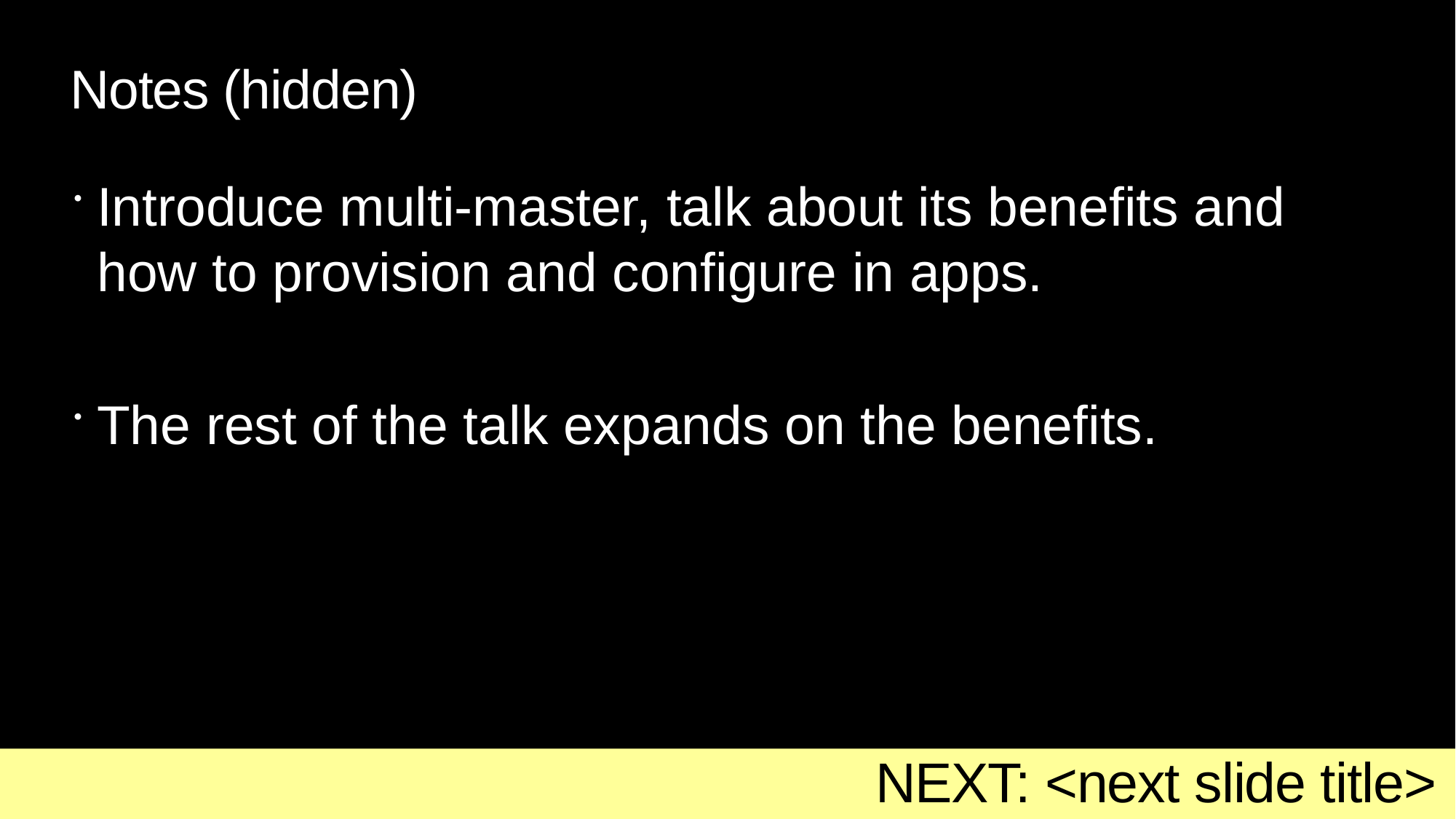

# Notes (hidden)
Introduce multi-master, talk about its benefits and how to provision and configure in apps.

The rest of the talk expands on the benefits.
NEXT: <next slide title>